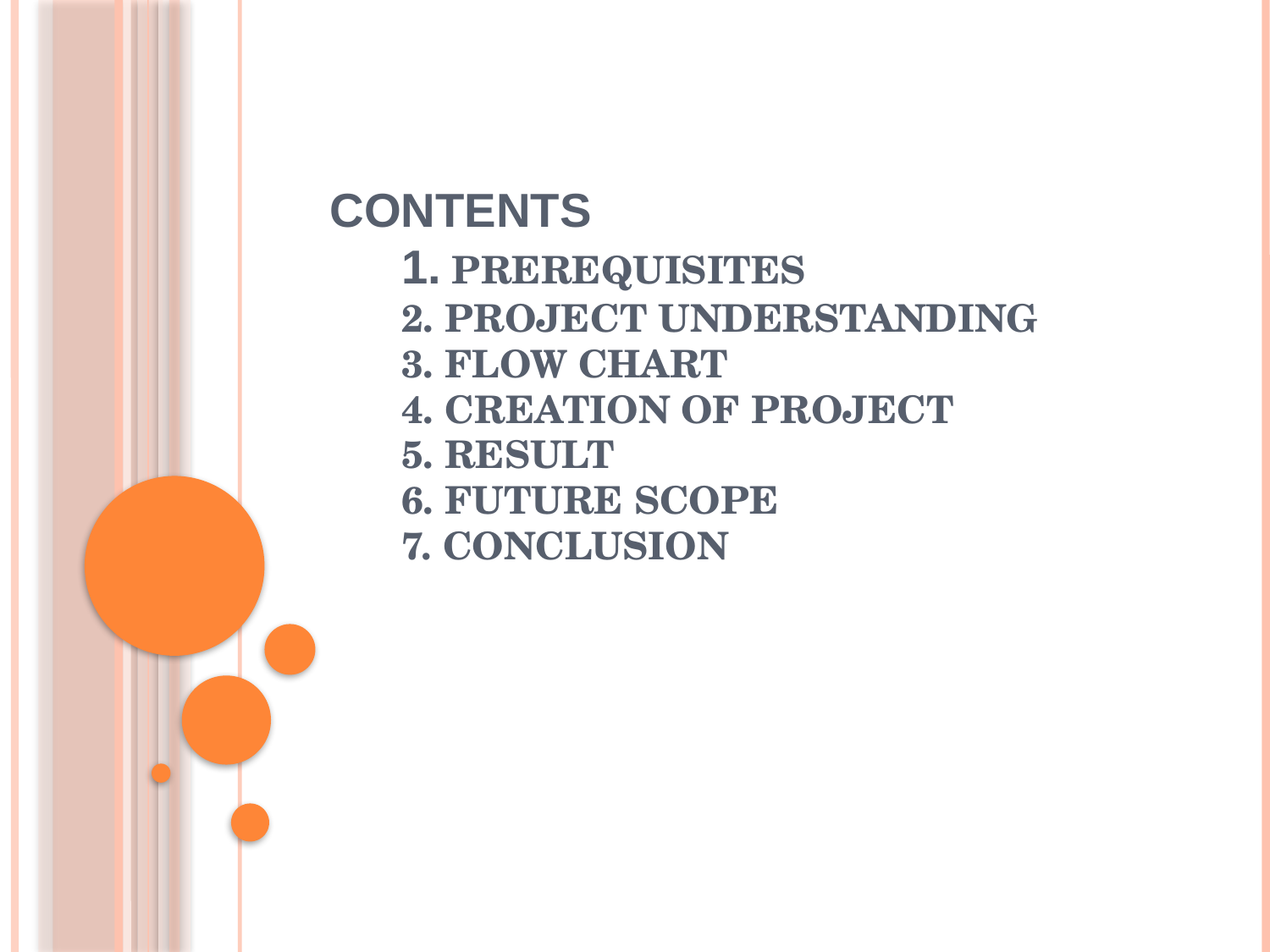

# Contents 1. prerequisites 2. project understanding 3. flow chart 4. creation of project 5. result 6. future scope 7. conclusion